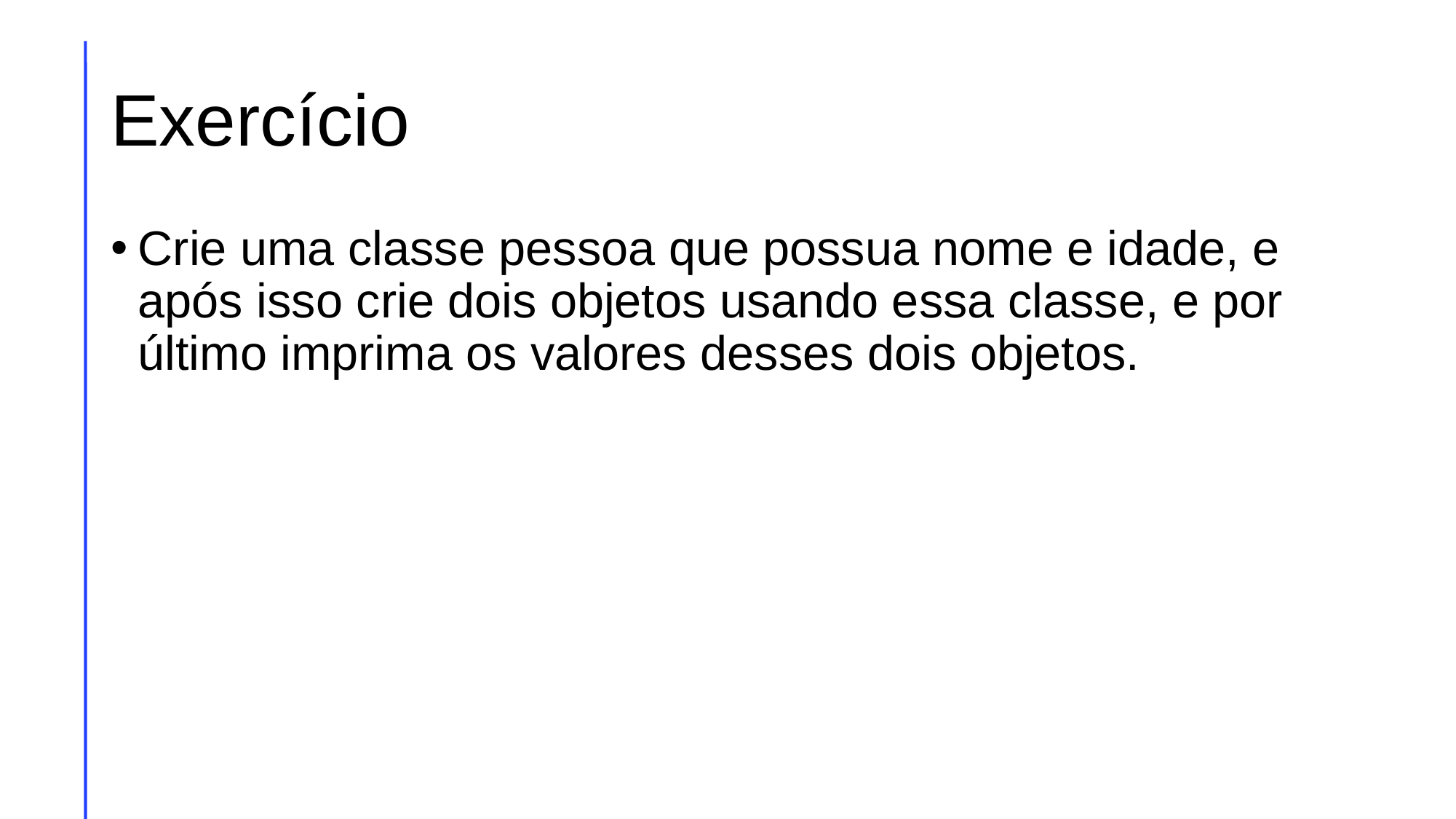

# Exercício
Crie uma classe pessoa que possua nome e idade, e após isso crie dois objetos usando essa classe, e por último imprima os valores desses dois objetos.